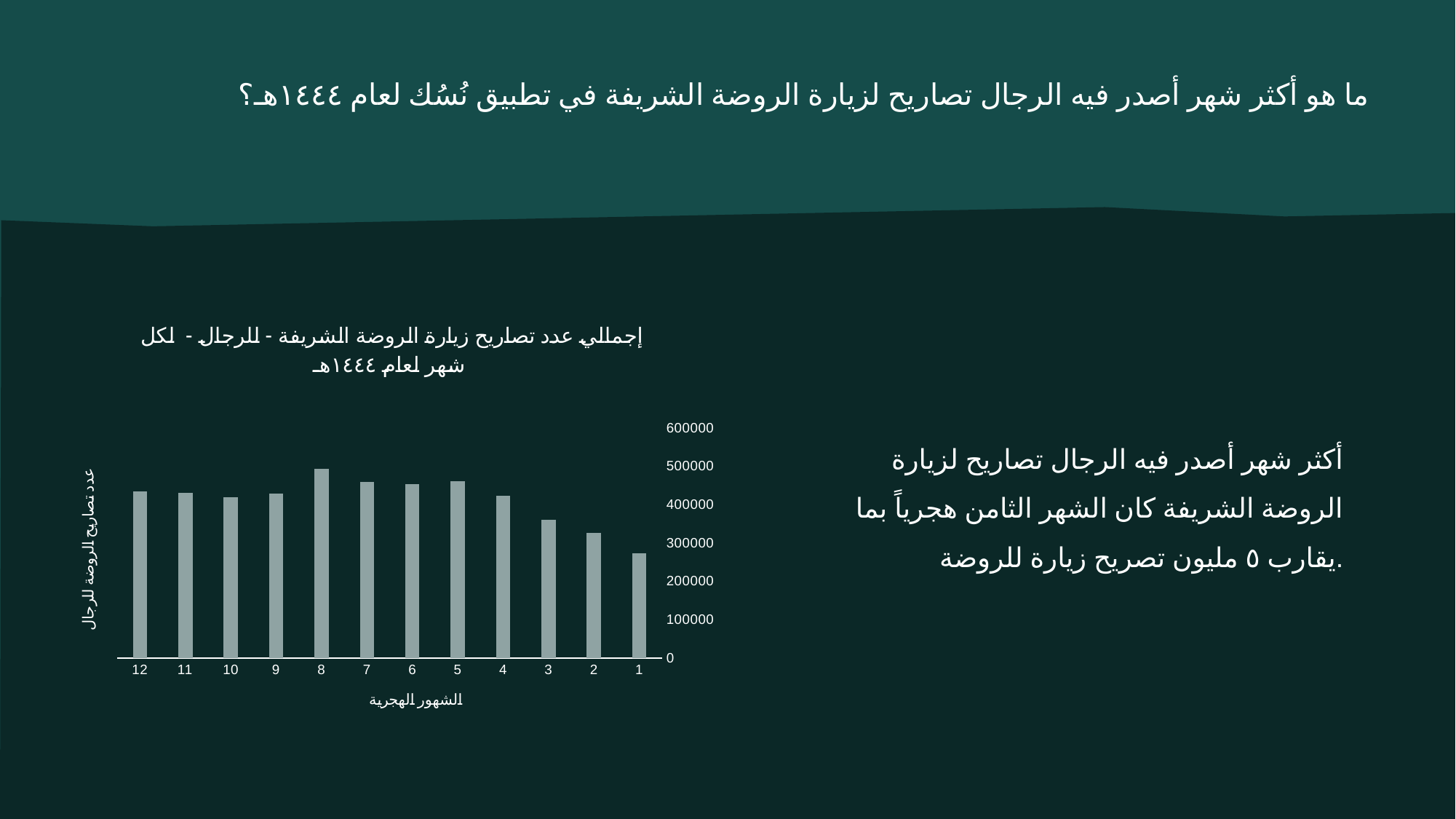

ما هو أكثر شهر أصدر فيه الرجال تصاريح لزيارة الروضة الشريفة في تطبيق نُسُك لعام ١٤٤٤هـ؟

### Chart: إجمالي عدد تصاريح زيارة الروضة الشريفة - للرجال -  لكل شهر لعام ١٤٤٤هـ

| Category | الإجمالي |
|---|---|
| 1 | 272942.0 |
| 2 | 325763.0 |
| 3 | 360720.0 |
| 4 | 423031.0 |
| 5 | 461892.0 |
| 6 | 454186.0 |
| 7 | 458413.0 |
| 8 | 493973.0 |
| 9 | 427961.0 |
| 10 | 419219.0 |
| 11 | 431590.0 |
| 12 | 434347.0 |
أكثر شهر أصدر فيه الرجال تصاريح لزيارة الروضة الشريفة كان الشهر الثامن هجرياً بما يقارب ٥ مليون تصريح زيارة للروضة.